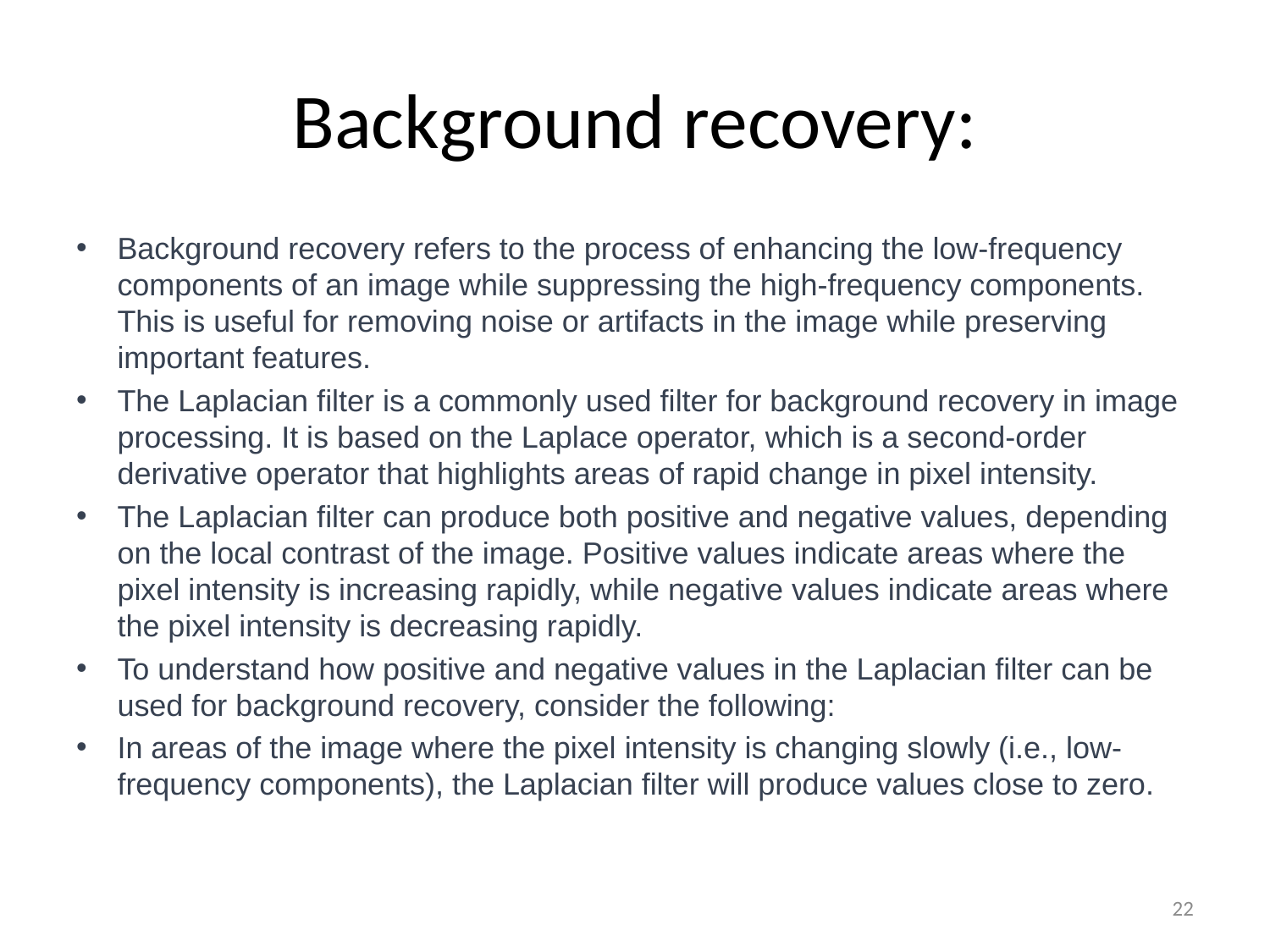

# Background recovery:
Background recovery refers to the process of enhancing the low-frequency components of an image while suppressing the high-frequency components. This is useful for removing noise or artifacts in the image while preserving important features.
The Laplacian filter is a commonly used filter for background recovery in image processing. It is based on the Laplace operator, which is a second-order derivative operator that highlights areas of rapid change in pixel intensity.
The Laplacian filter can produce both positive and negative values, depending on the local contrast of the image. Positive values indicate areas where the pixel intensity is increasing rapidly, while negative values indicate areas where the pixel intensity is decreasing rapidly.
To understand how positive and negative values in the Laplacian filter can be used for background recovery, consider the following:
In areas of the image where the pixel intensity is changing slowly (i.e., low-frequency components), the Laplacian filter will produce values close to zero.

22